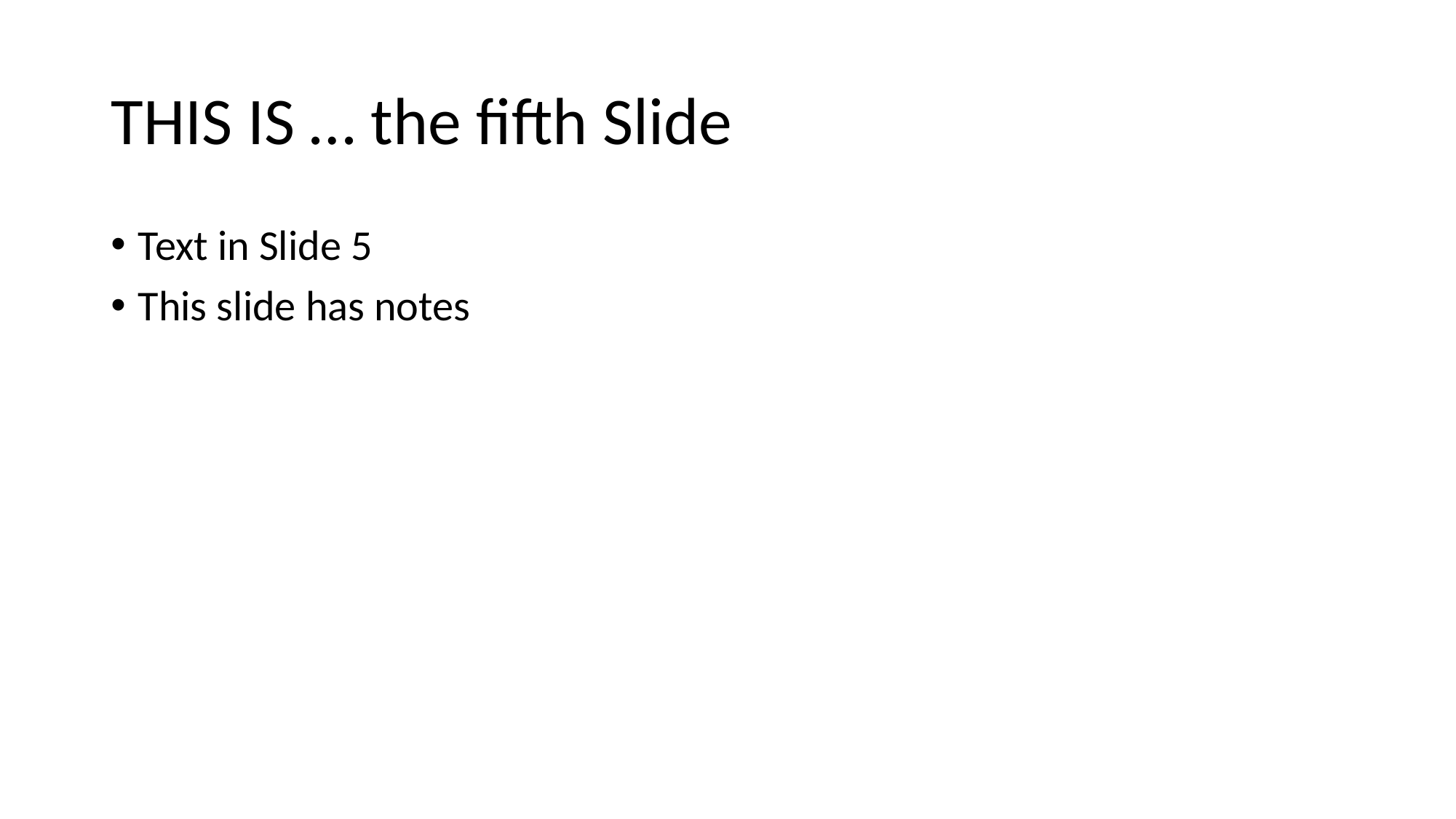

# THIS IS … the fifth Slide
Text in Slide 5
This slide has notes